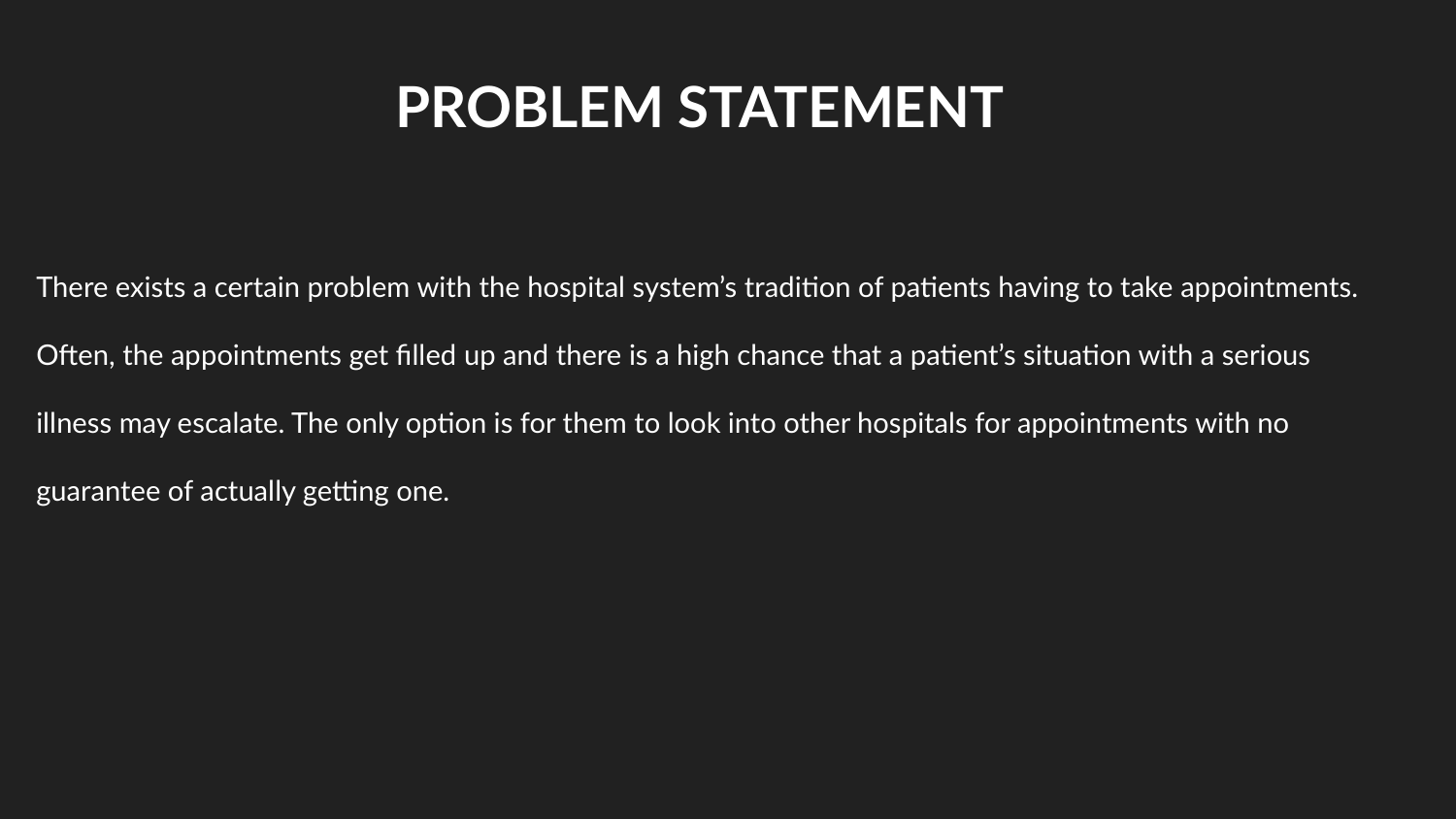

# PROBLEM STATEMENT
There exists a certain problem with the hospital system’s tradition of patients having to take appointments. Often, the appointments get filled up and there is a high chance that a patient’s situation with a serious illness may escalate. The only option is for them to look into other hospitals for appointments with no guarantee of actually getting one.